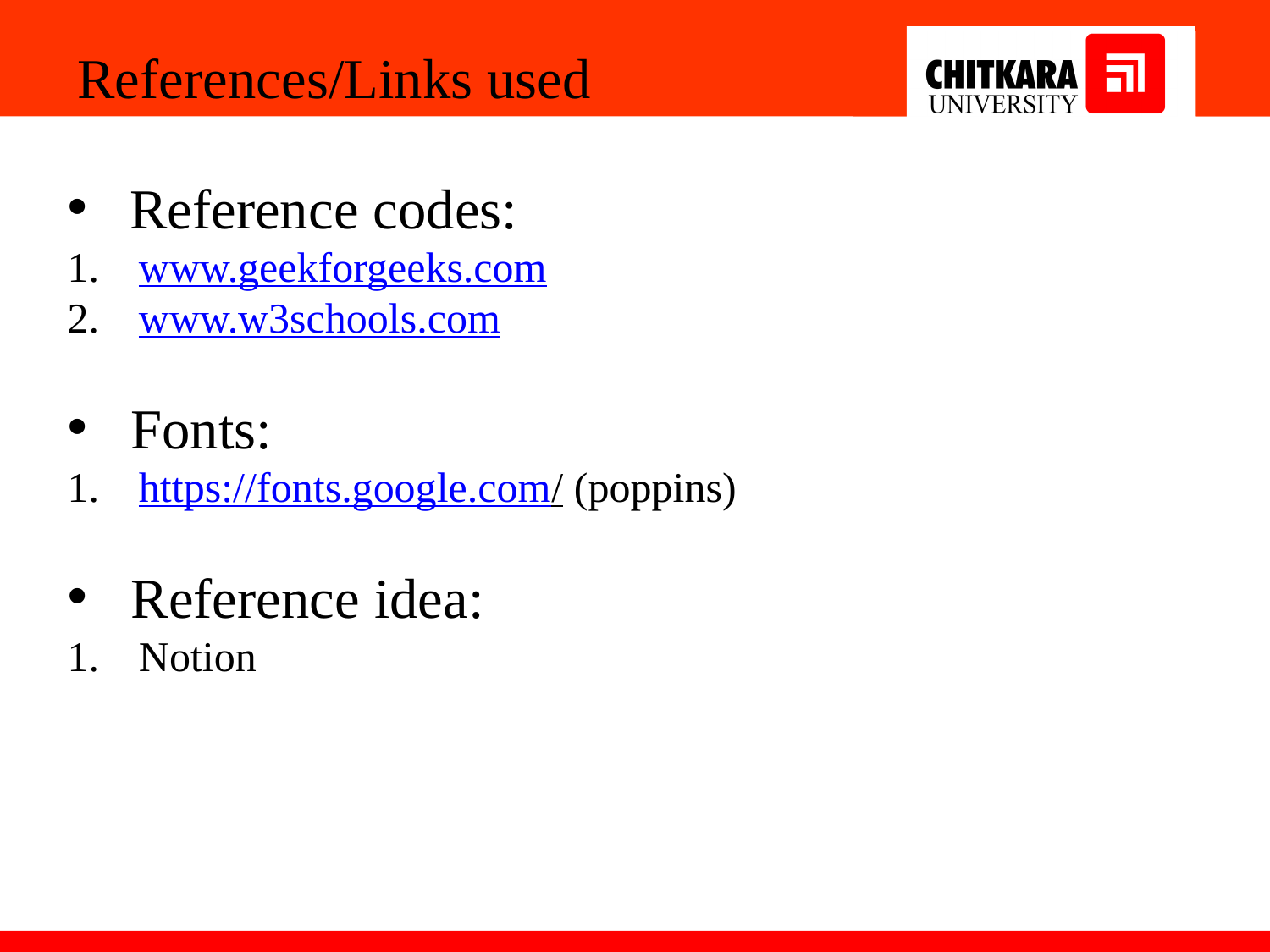

References/Links used
   Reference codes:
www.geekforgeeks.com
www.w3schools.com

Fonts:
https://fonts.google.com/ (poppins)

Reference idea:
Notion